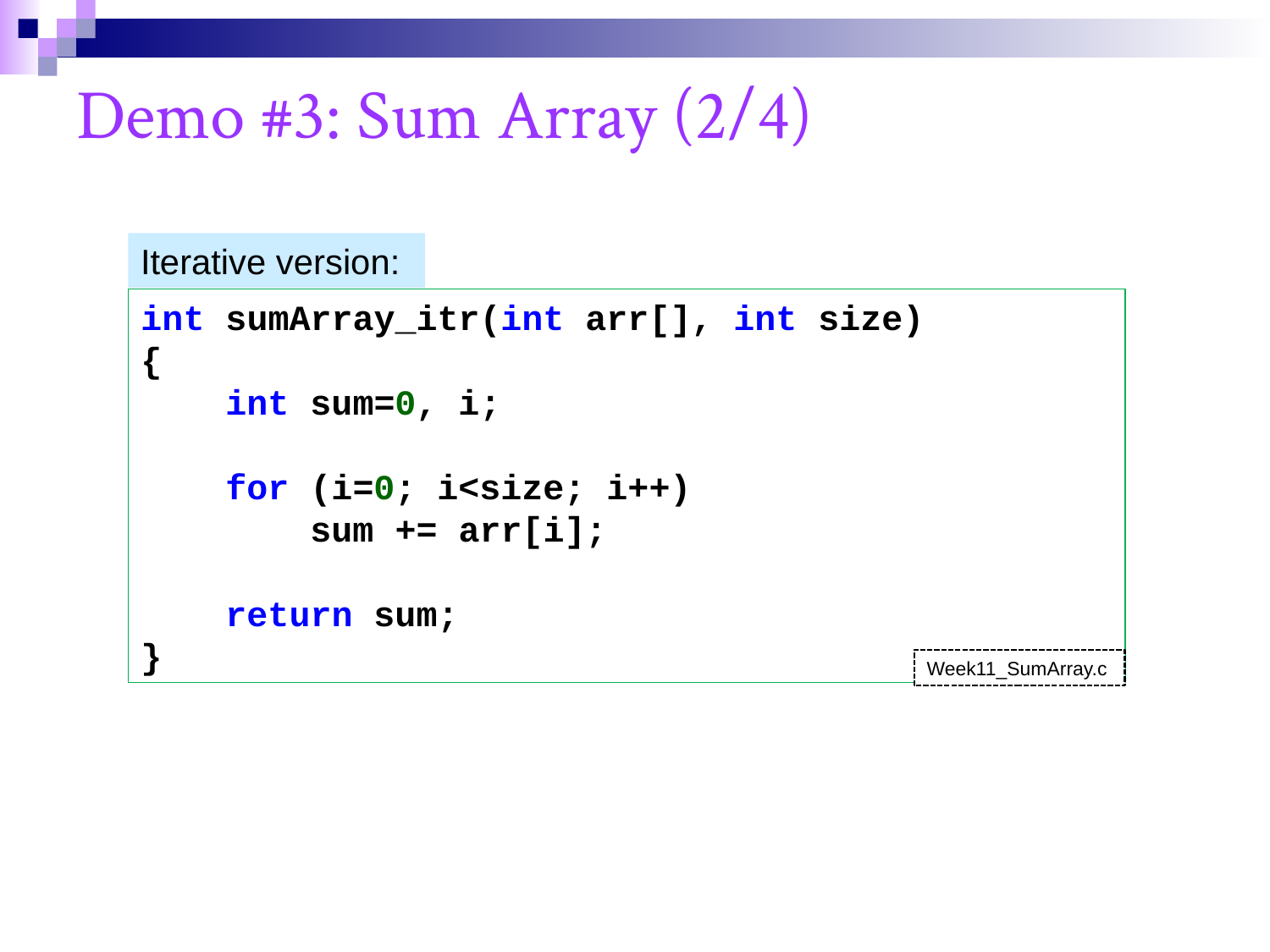

# Demo #3: Sum Array (2/4)
Iterative version:
int sumArray_itr(int arr[], int size)
{
    int sum=0, i;

    for (i=0; i<size; i++)
        sum += arr[i];

    return sum;
}
Week11_SumArray.c